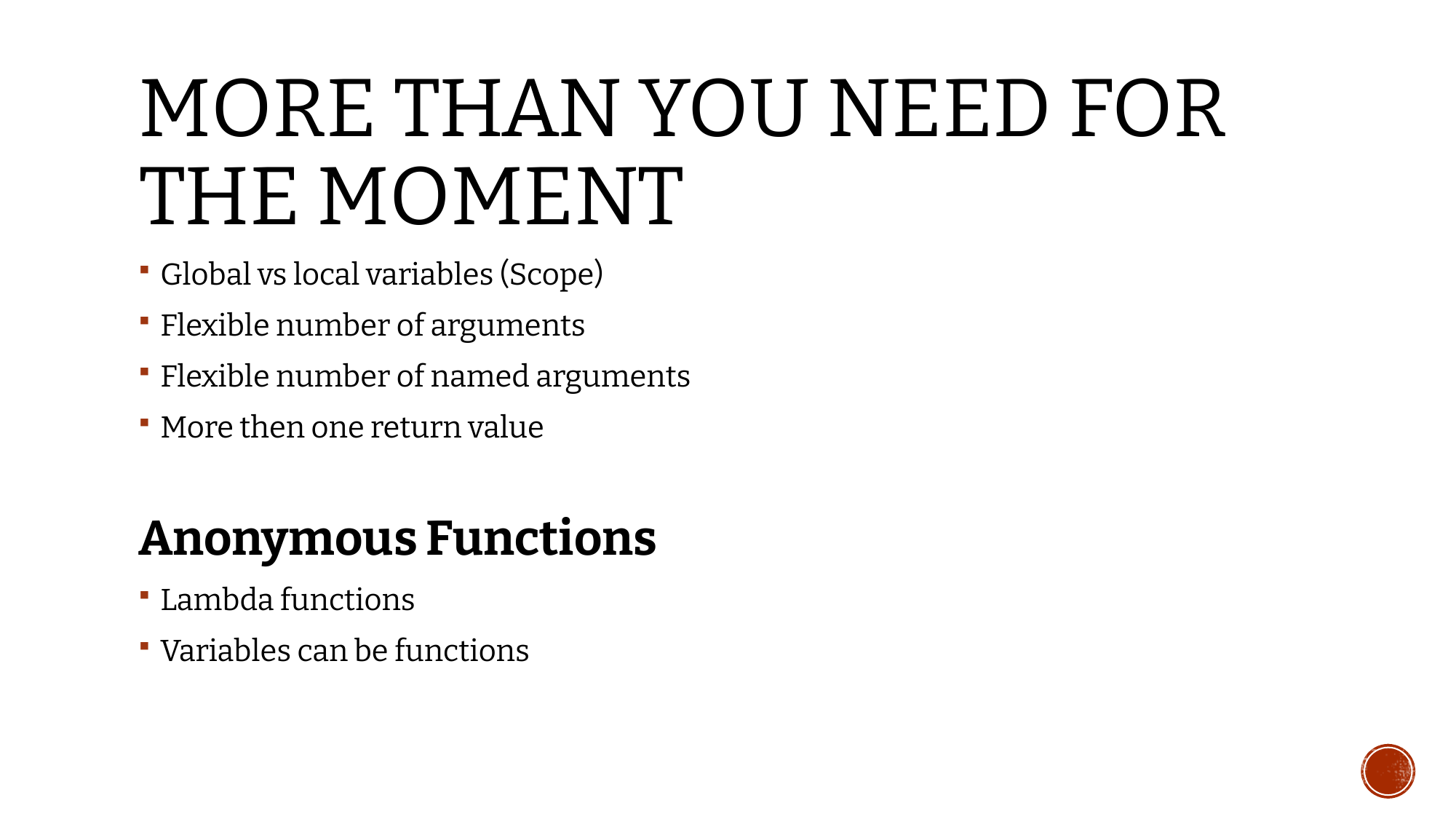

# More than you need for the moment
Global vs local variables (Scope)
Flexible number of arguments
Flexible number of named arguments
More then one return value

Anonymous Functions
Lambda functions
Variables can be functions